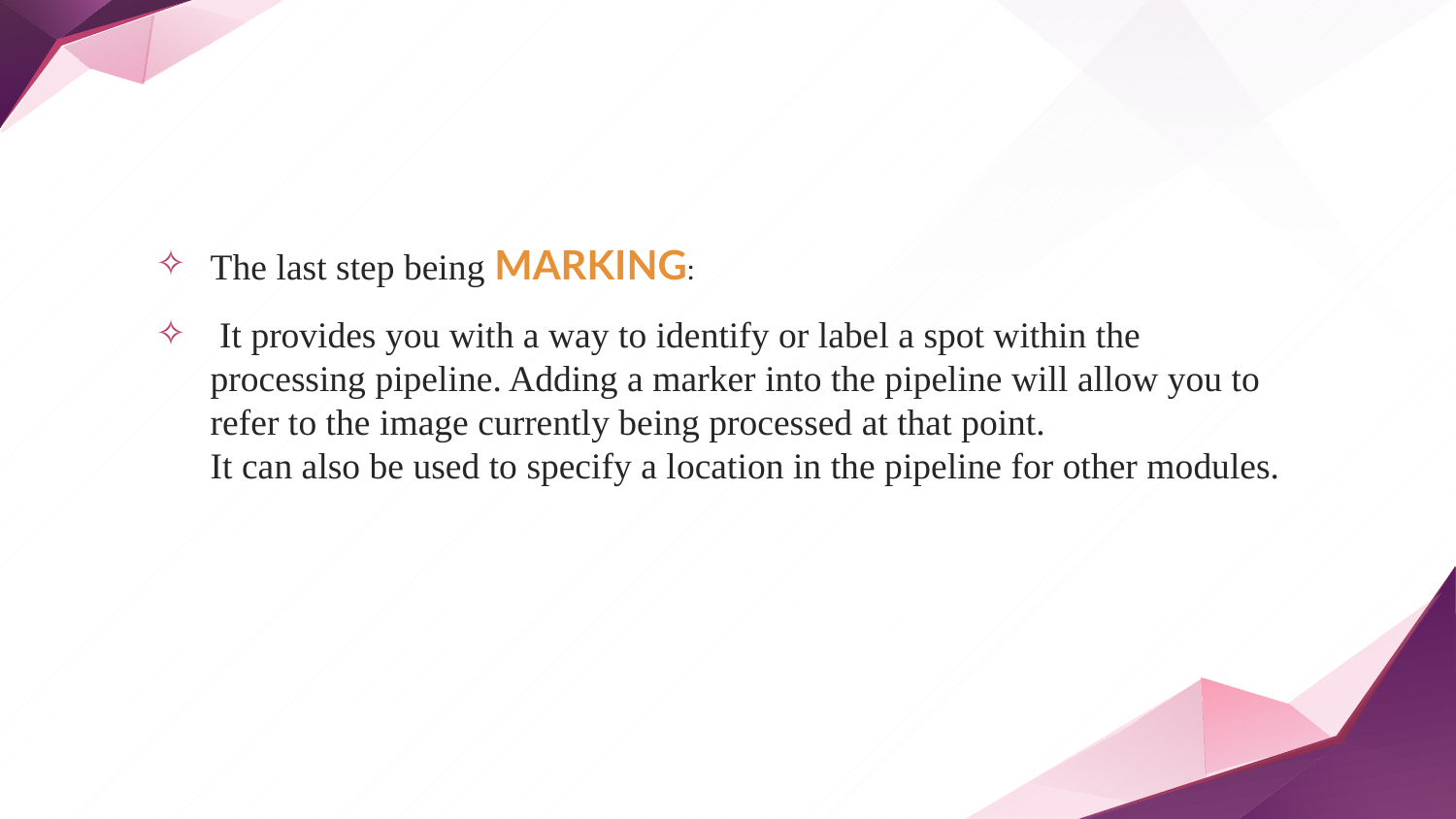

The last step being MARKING:
 It provides you with a way to identify or label a spot within the processing pipeline. Adding a marker into the pipeline will allow you to refer to the image currently being processed at that point.
It can also be used to specify a location in the pipeline for other modules.